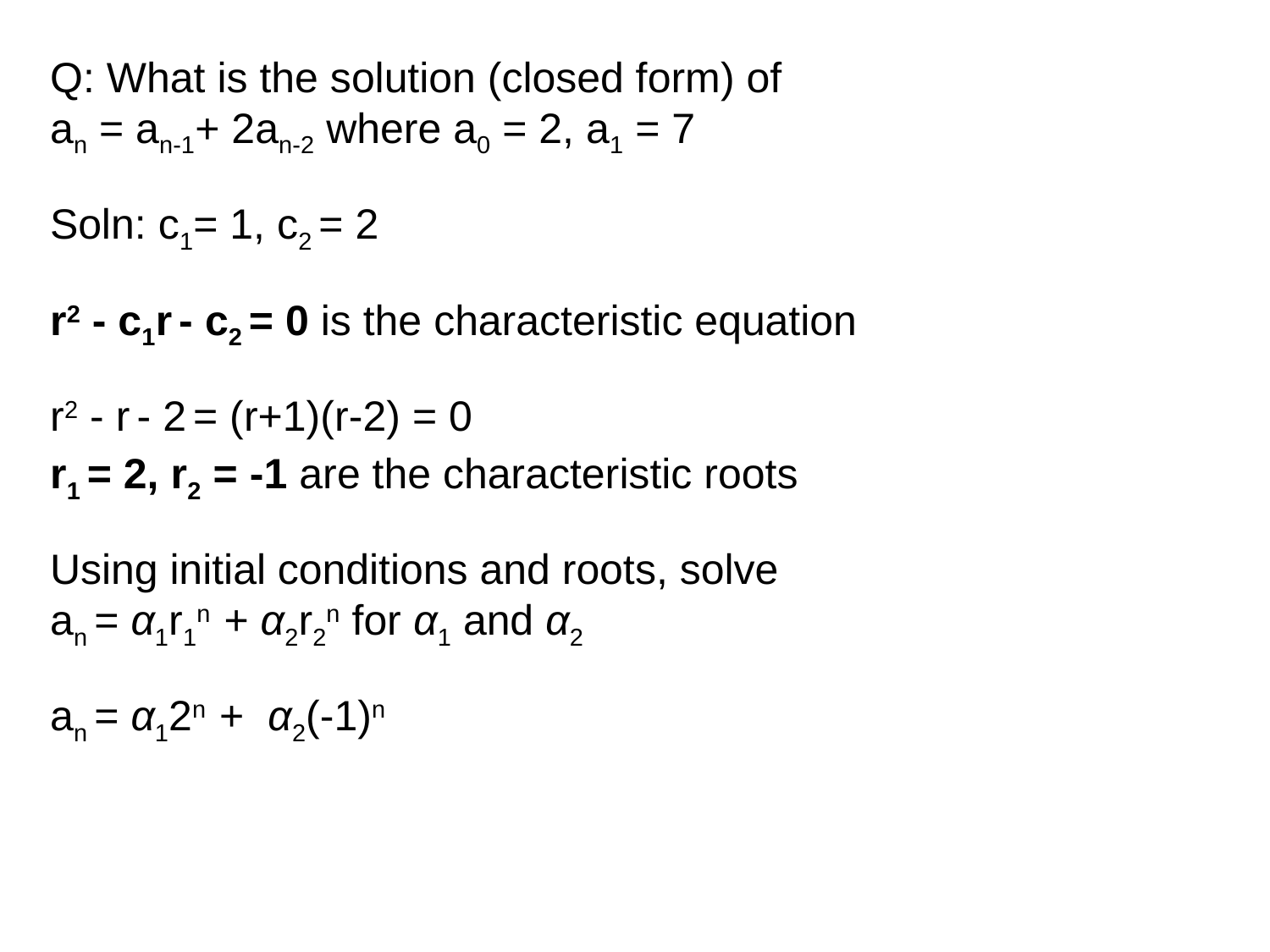

Q: What is the solution (closed form) of
an = an-1+ 2an-2 where a0 = 2, a1 = 7

Soln: c1= 1, c2 = 2

r2 - c1r - c2 = 0 is the characteristic equation

r2 - r - 2 = (r+1)(r-2) = 0
r1 = 2, r2 = -1 are the characteristic roots

Using initial conditions and roots, solve
an = α1r1n  + α2r2n for α1 and α2

an = α12n  +  α2(-1)n